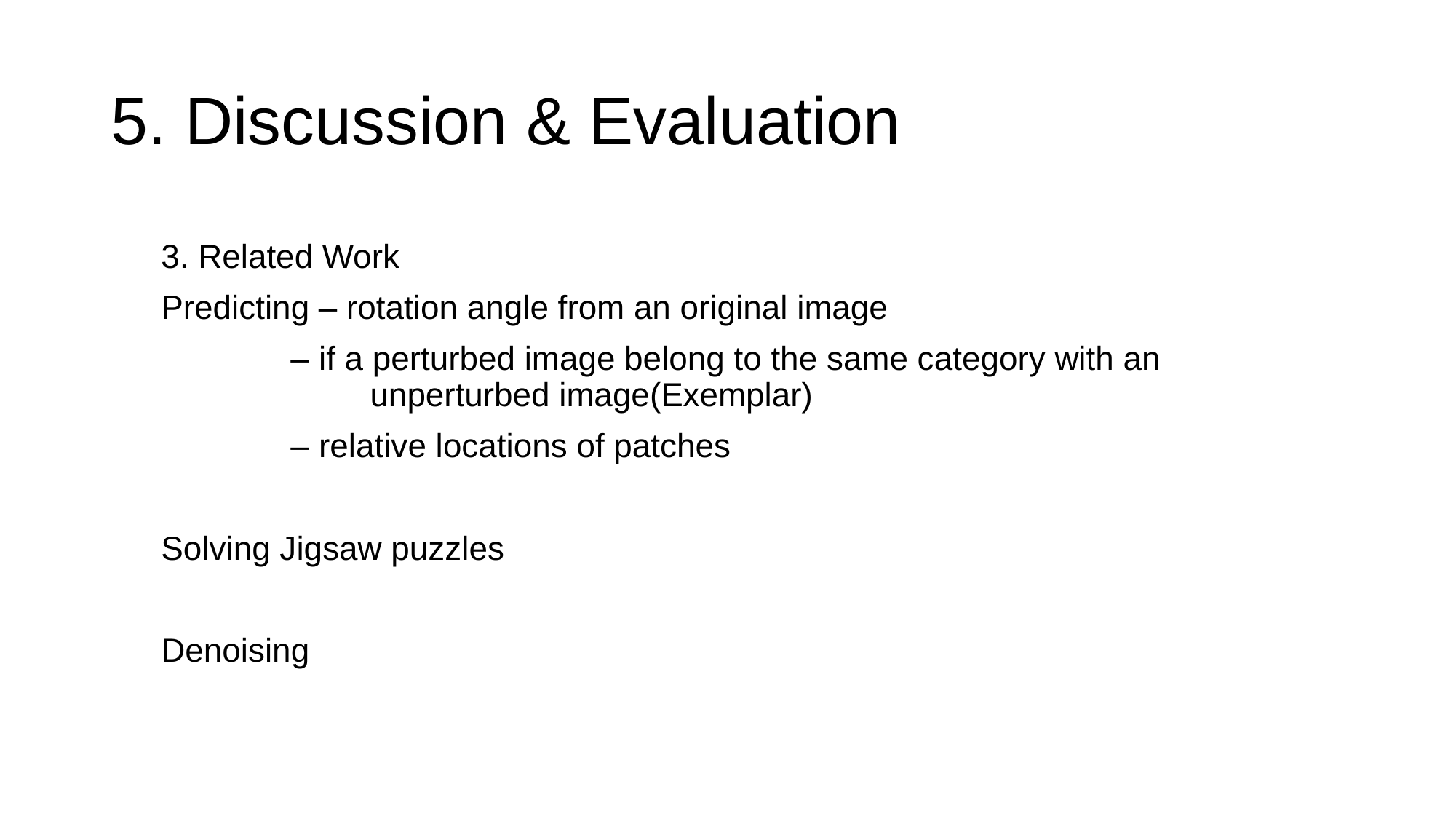

# 5. Discussion & Evaluation

 3. Related Work
 Predicting – rotation angle from an original image
               – if a perturbed image belong to the same category with an                            		unperturbed image(Exemplar)
               – relative locations of patches

 Solving Jigsaw puzzles

 Denoising